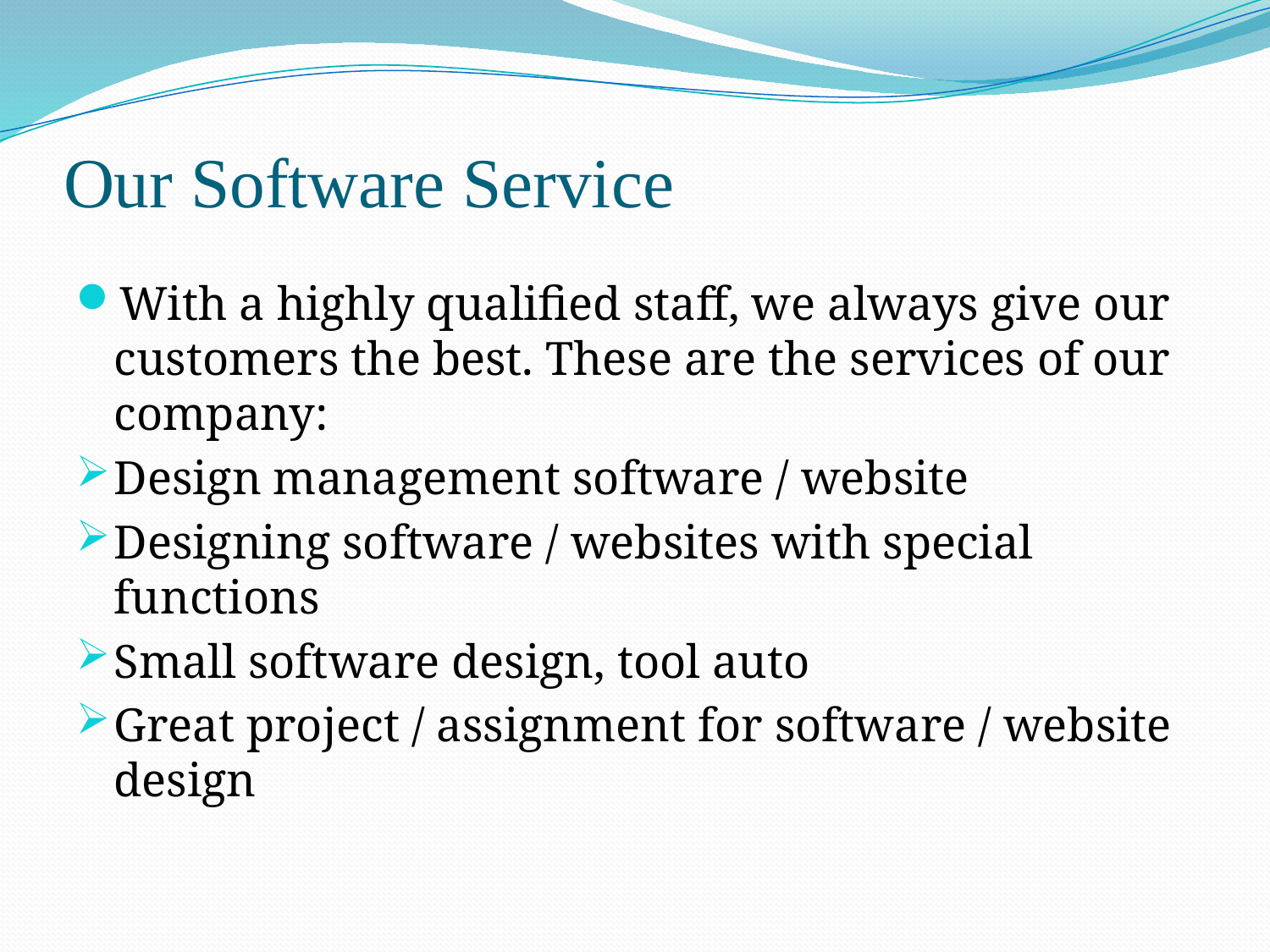

# Our Software Service
With a highly qualified staff, we always give our customers the best. These are the services of our company:
Design management software / website
Designing software / websites with special functions
Small software design, tool auto
Great project / assignment for software / website design